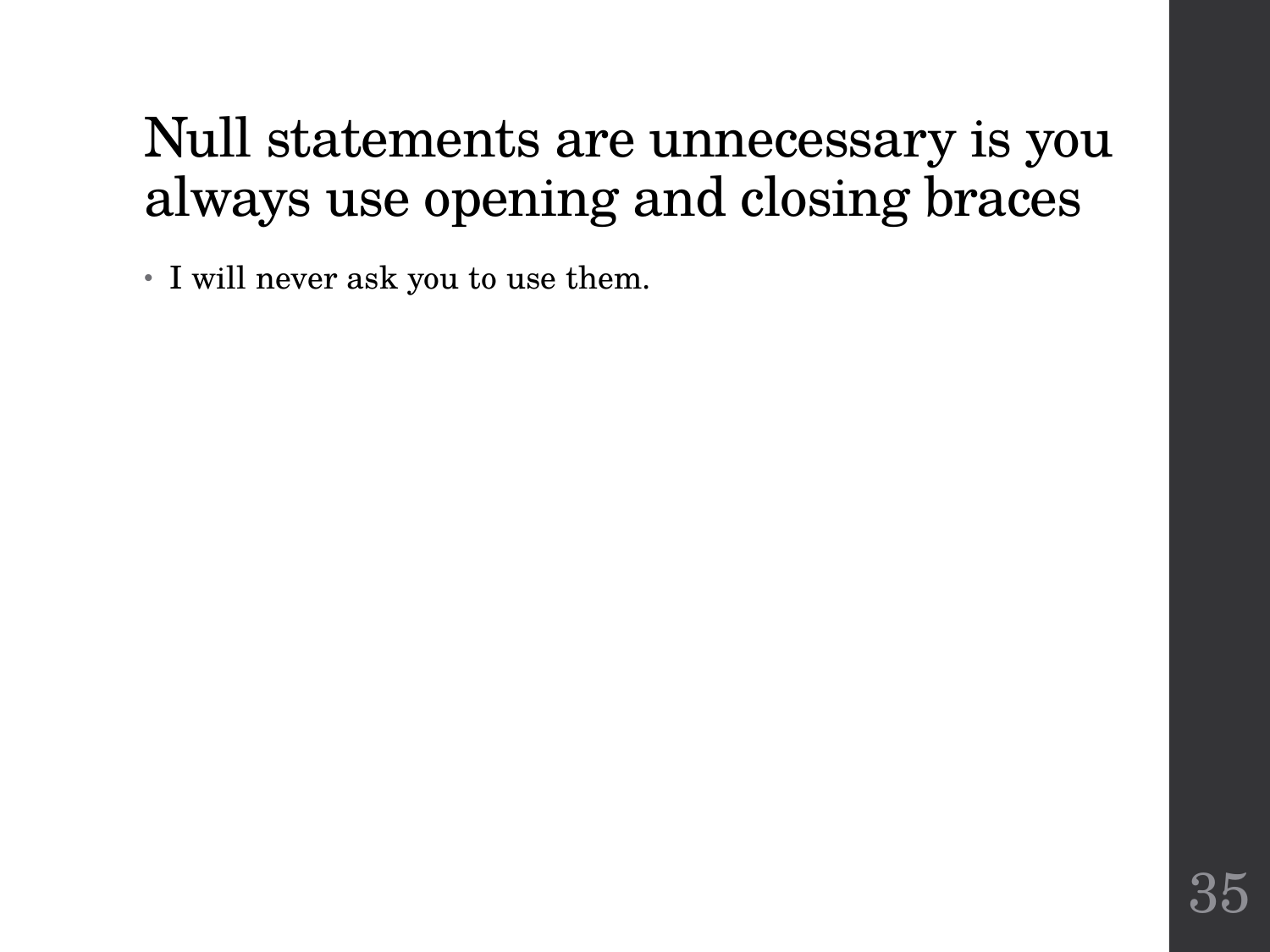

# Null statements are unnecessary is you always use opening and closing braces
I will never ask you to use them.
35